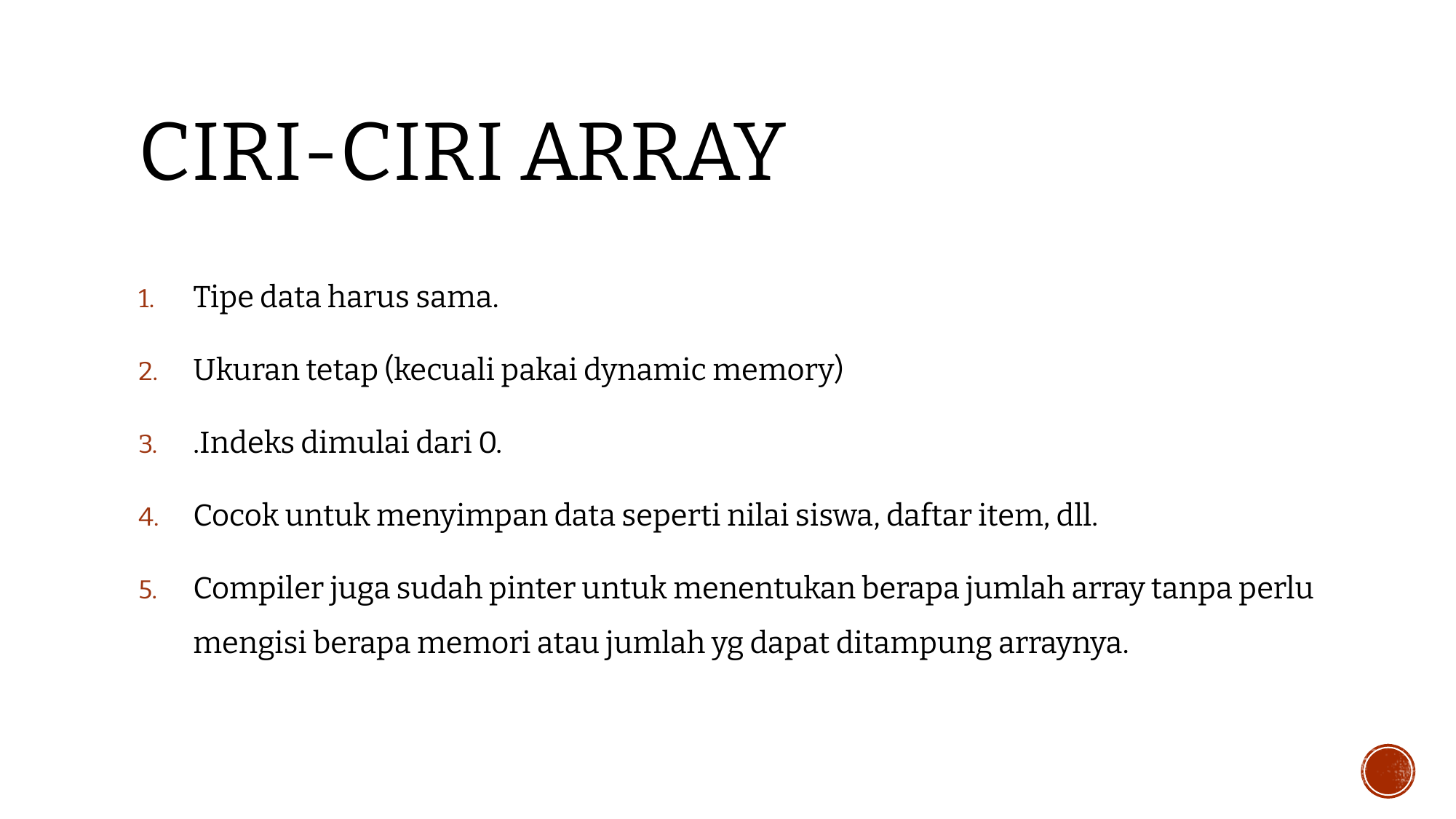

# Ciri-ciri array
Tipe data harus sama.
Ukuran tetap (kecuali pakai dynamic memory)
.Indeks dimulai dari 0.
Cocok untuk menyimpan data seperti nilai siswa, daftar item, dll.
Compiler juga sudah pinter untuk menentukan berapa jumlah array tanpa perlu mengisi berapa memori atau jumlah yg dapat ditampung arraynya.